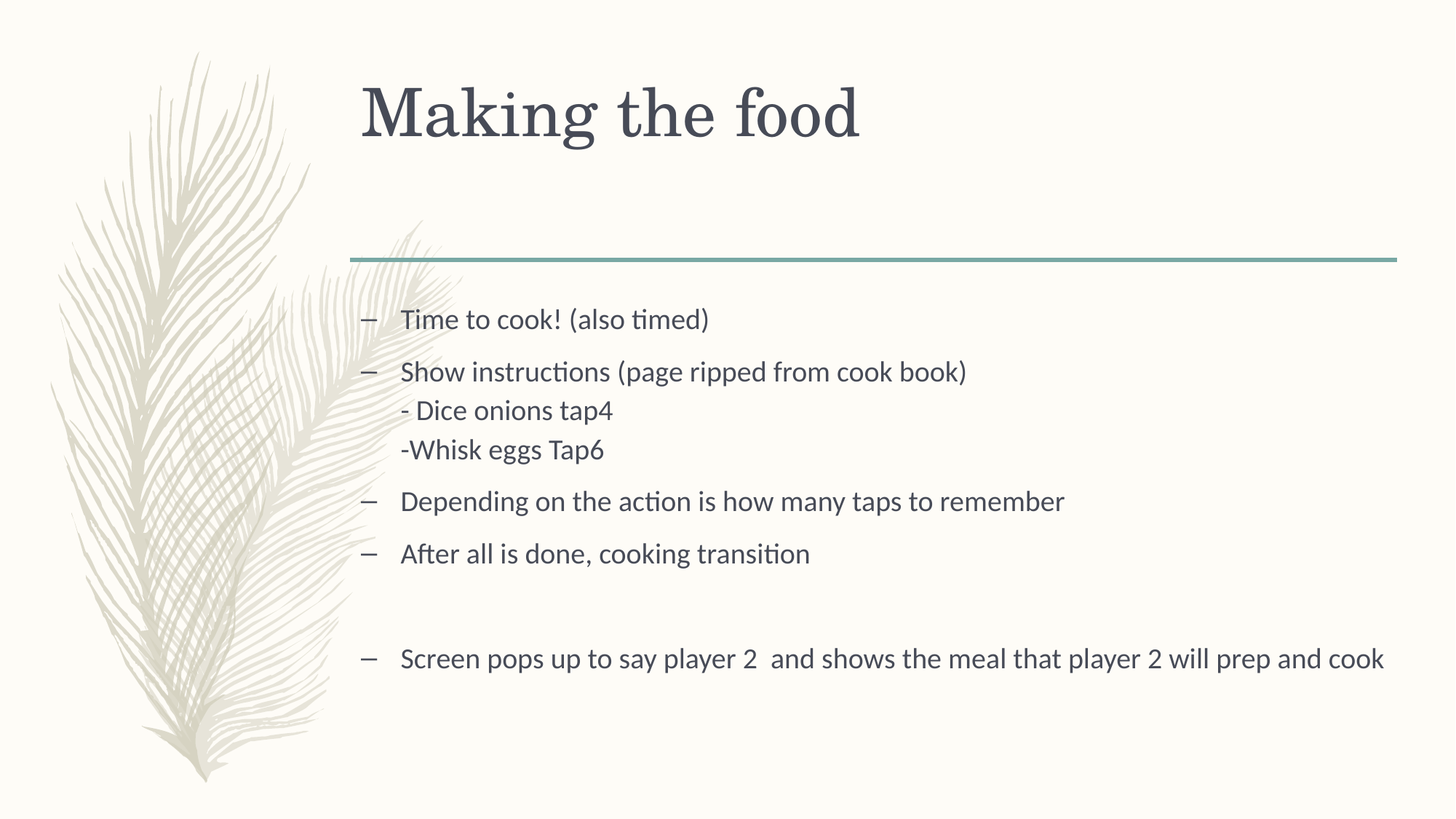

# Making the food
Time to cook! (also timed)
Show instructions (page ripped from cook book)
- Dice onions tap4
-Whisk eggs Tap6
Depending on the action is how many taps to remember
After all is done, cooking transition

Screen pops up to say player 2  and shows the meal that player 2 will prep and cook